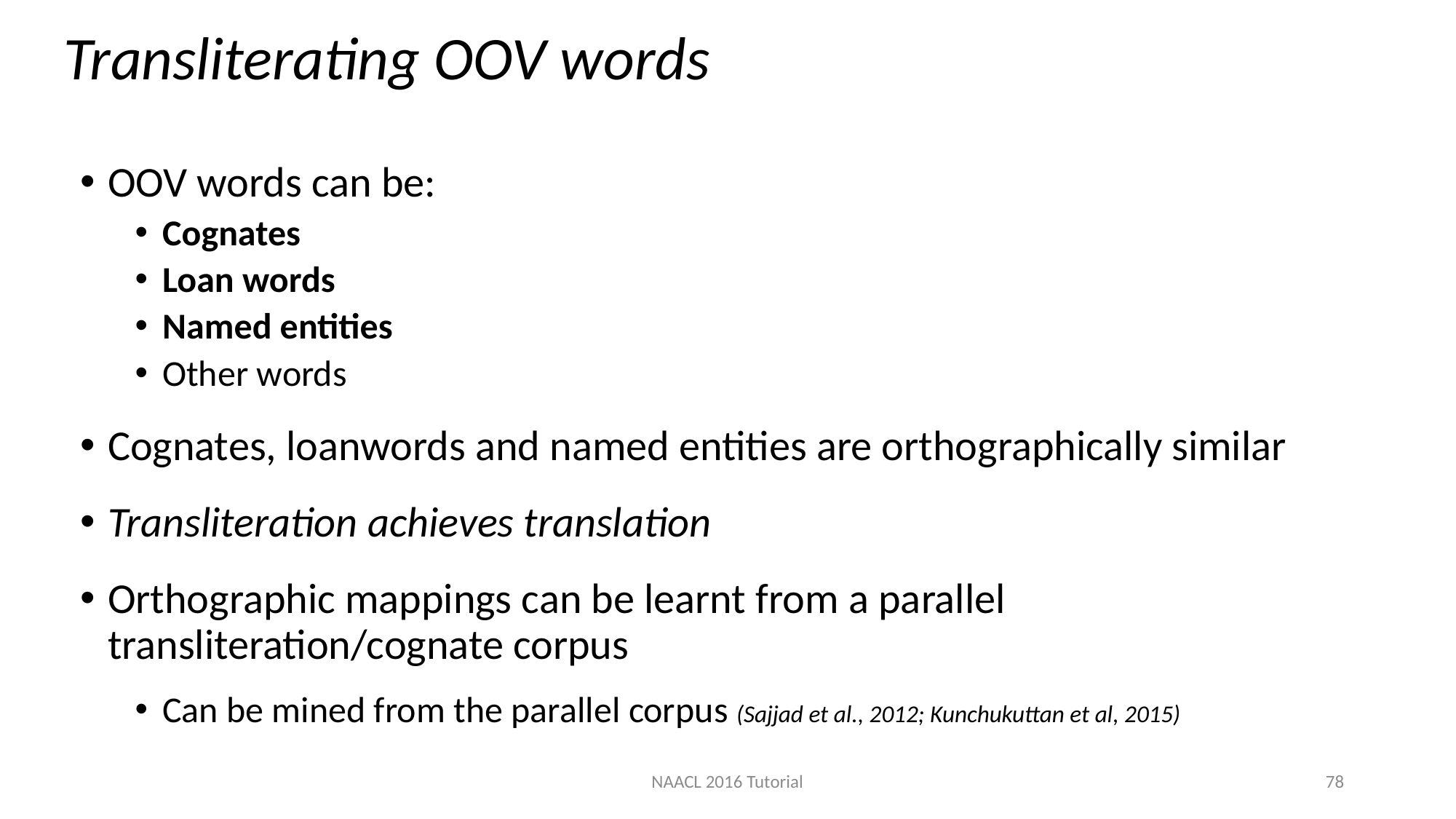

Transliterating OOV words
OOV words can be:
Cognates
Loan words
Named entities
Other words
Cognates, loanwords and named entities are orthographically similar
Transliteration achieves translation
Orthographic mappings can be learnt from a parallel transliteration/cognate corpus
Can be mined from the parallel corpus (Sajjad et al., 2012; Kunchukuttan et al, 2015)
NAACL 2016 Tutorial
78